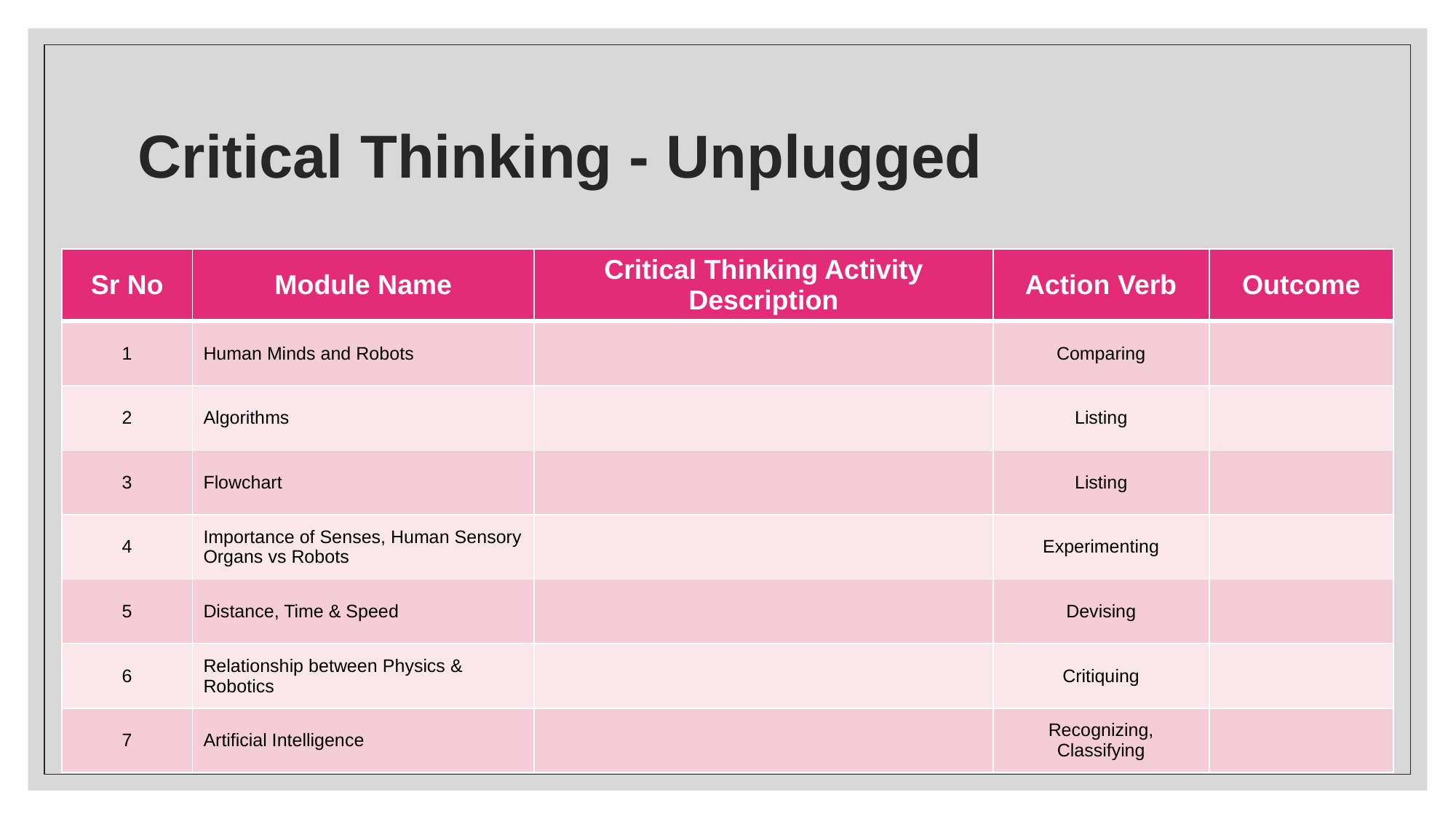

# Critical Thinking - Unplugged
| Sr No | Module Name | Critical Thinking Activity Description | Action Verb | Outcome |
| --- | --- | --- | --- | --- |
| 1 | Human Minds and Robots |  | Comparing |  |
| 2 | Algorithms |  | Listing |  |
| 3 | Flowchart |  | Listing |  |
| 4 | Importance of Senses, Human Sensory Organs vs Robots |  | Experimenting |  |
| 5 | Distance, Time & Speed |  | Devising |  |
| 6 | Relationship between Physics & Robotics |  | Critiquing |  |
| 7 | Artificial Intelligence |  | Recognizing, Classifying |  |